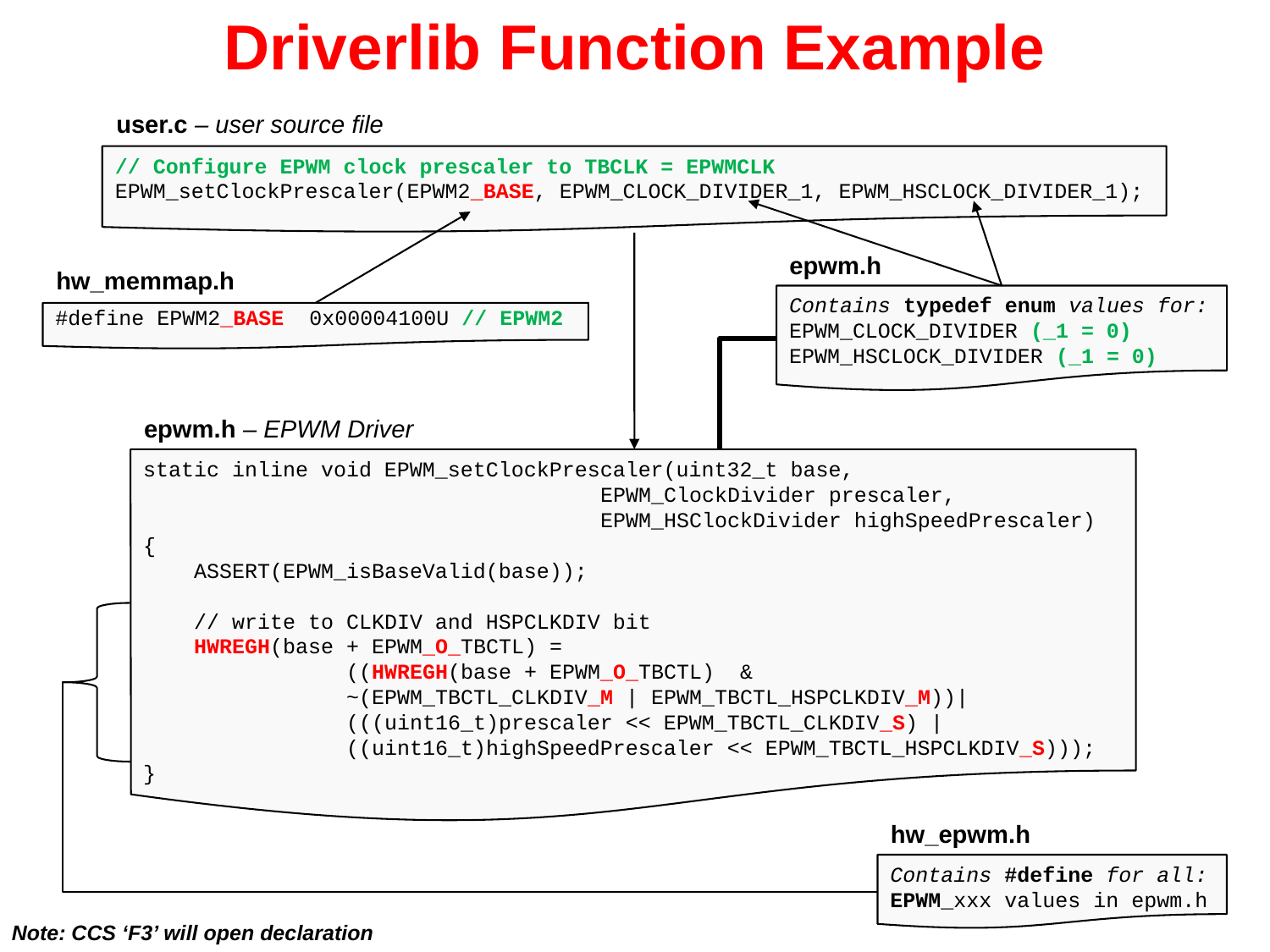

# Driverlib Function Example
user.c – user source file
// Configure EPWM clock prescaler to TBCLK = EPWMCLK
EPWM_setClockPrescaler(EPWM2_BASE, EPWM_CLOCK_DIVIDER_1, EPWM_HSCLOCK_DIVIDER_1);
epwm.h
Contains typedef enum values for:
EPWM_CLOCK_DIVIDER (_1 = 0)
EPWM_HSCLOCK_DIVIDER (_1 = 0)
hw_memmap.h
#define EPWM2_BASE  0x00004100U // EPWM2
epwm.h – EPWM Driver
static inline void EPWM_setClockPrescaler(uint32_t base,
                                    EPWM_ClockDivider prescaler,
                                    EPWM_HSClockDivider highSpeedPrescaler)
{
    ASSERT(EPWM_isBaseValid(base));

    // write to CLKDIV and HSPCLKDIV bit
    HWREGH(base + EPWM_O_TBCTL) =
                ((HWREGH(base + EPWM_O_TBCTL)  &
                ~(EPWM_TBCTL_CLKDIV_M | EPWM_TBCTL_HSPCLKDIV_M))|
                (((uint16_t)prescaler << EPWM_TBCTL_CLKDIV_S) |
                ((uint16_t)highSpeedPrescaler << EPWM_TBCTL_HSPCLKDIV_S)));
}

hw_epwm.h
Contains #define for all:
EPWM_xxx values in epwm.h
Note: CCS ‘F3’ will open declaration